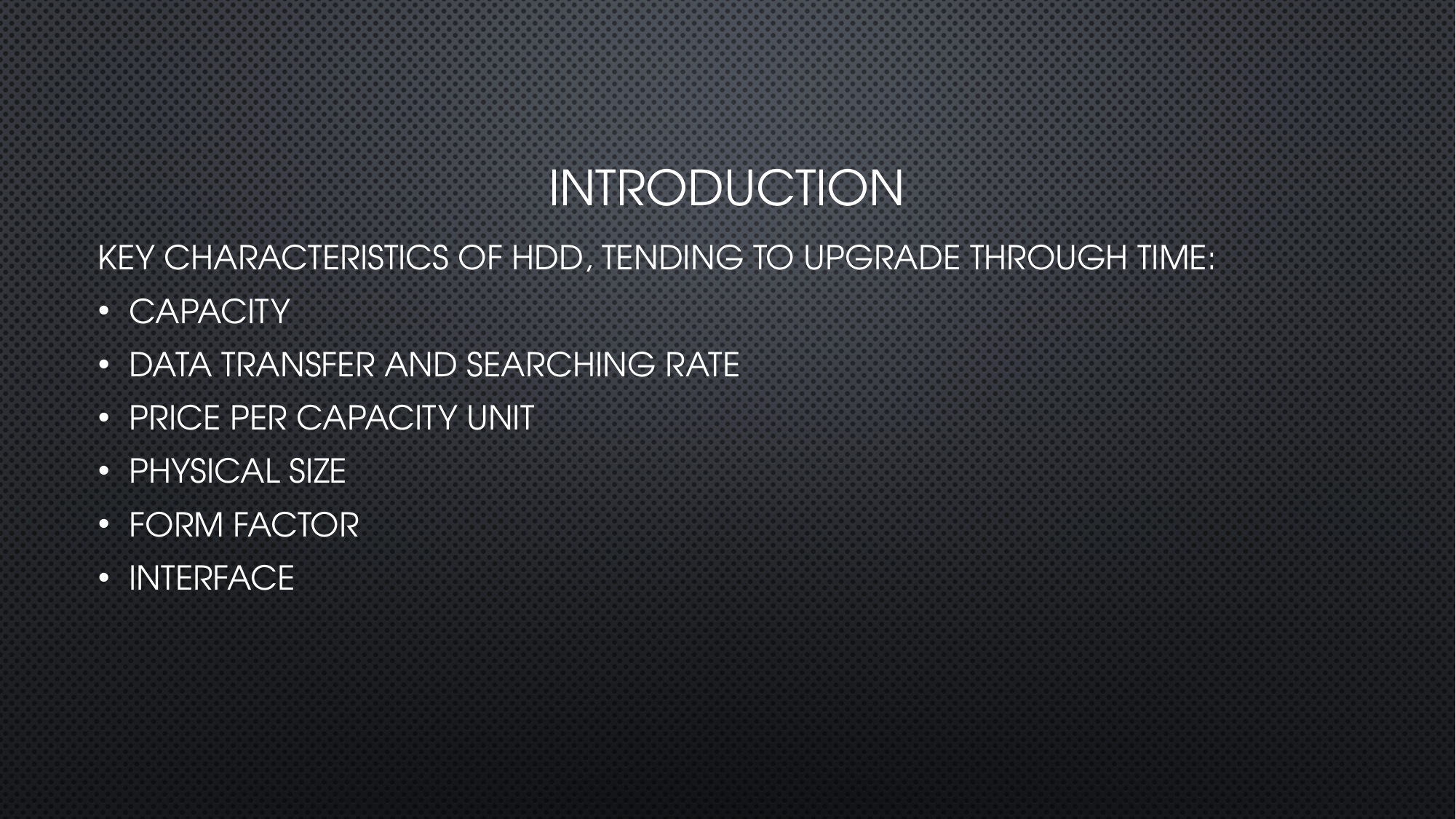

# INTRODUCTION
Key characteristics of hdd, tending to upgrade through time:
Capacity
Data transfer and searching rate
Price per capacity unit
Physical size
Form factor
Interface